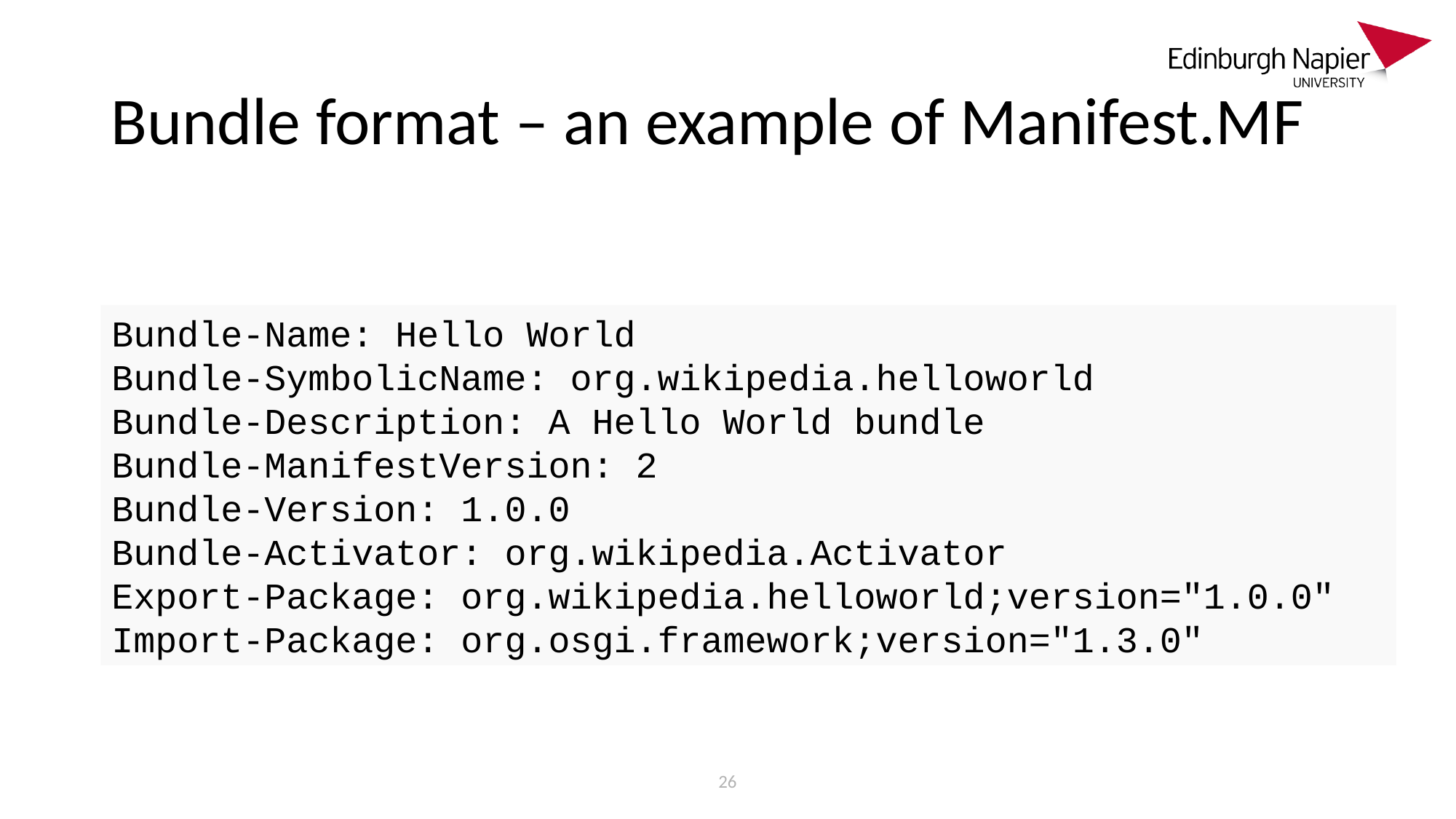

# Bundle format – an example of Manifest.MF

Bundle-Name: Hello World
Bundle-SymbolicName: org.wikipedia.helloworld
Bundle-Description: A Hello World bundle
Bundle-ManifestVersion: 2
Bundle-Version: 1.0.0
Bundle-Activator: org.wikipedia.Activator
Export-Package: org.wikipedia.helloworld;version="1.0.0"
Import-Package: org.osgi.framework;version="1.3.0"
26